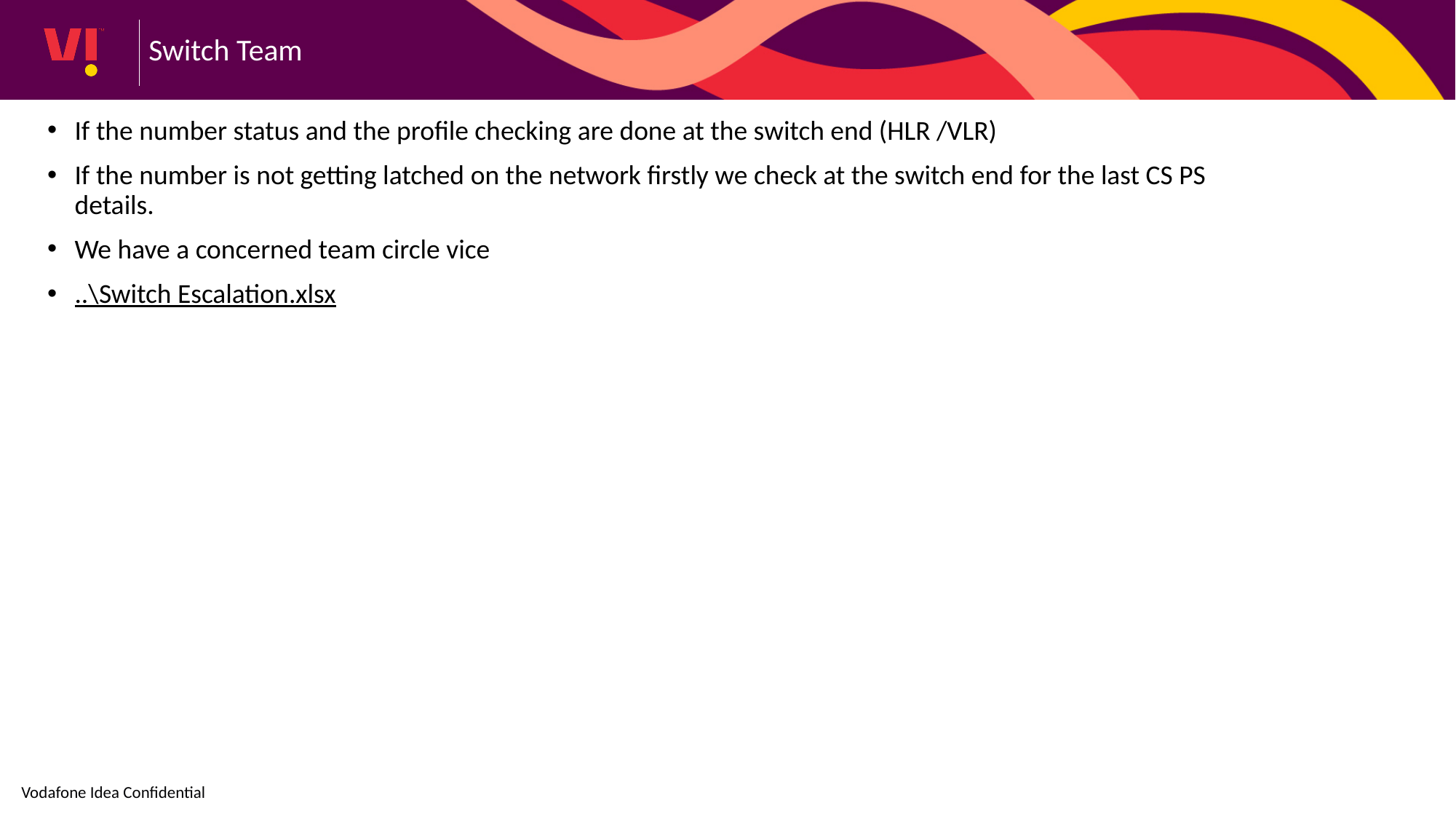

Switch Team
If the number status and the profile checking are done at the switch end (HLR /VLR)
If the number is not getting latched on the network firstly we check at the switch end for the last CS PS details.
We have a concerned team circle vice
..\Switch Escalation.xlsx